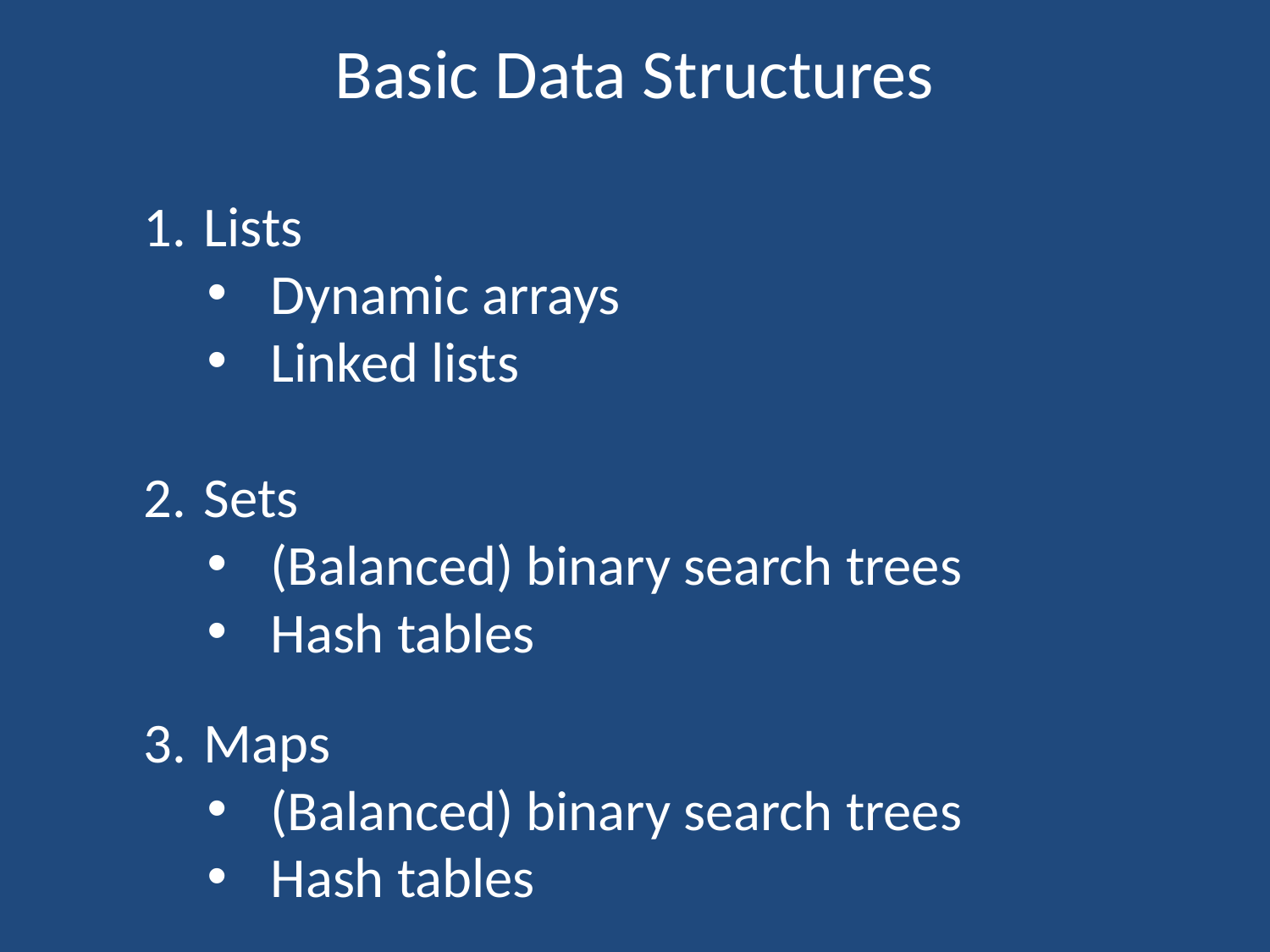

# Basic Data Structures
 Lists
Dynamic arrays
Linked lists
 Sets
(Balanced) binary search trees
Hash tables

 Maps
(Balanced) binary search trees
Hash tables